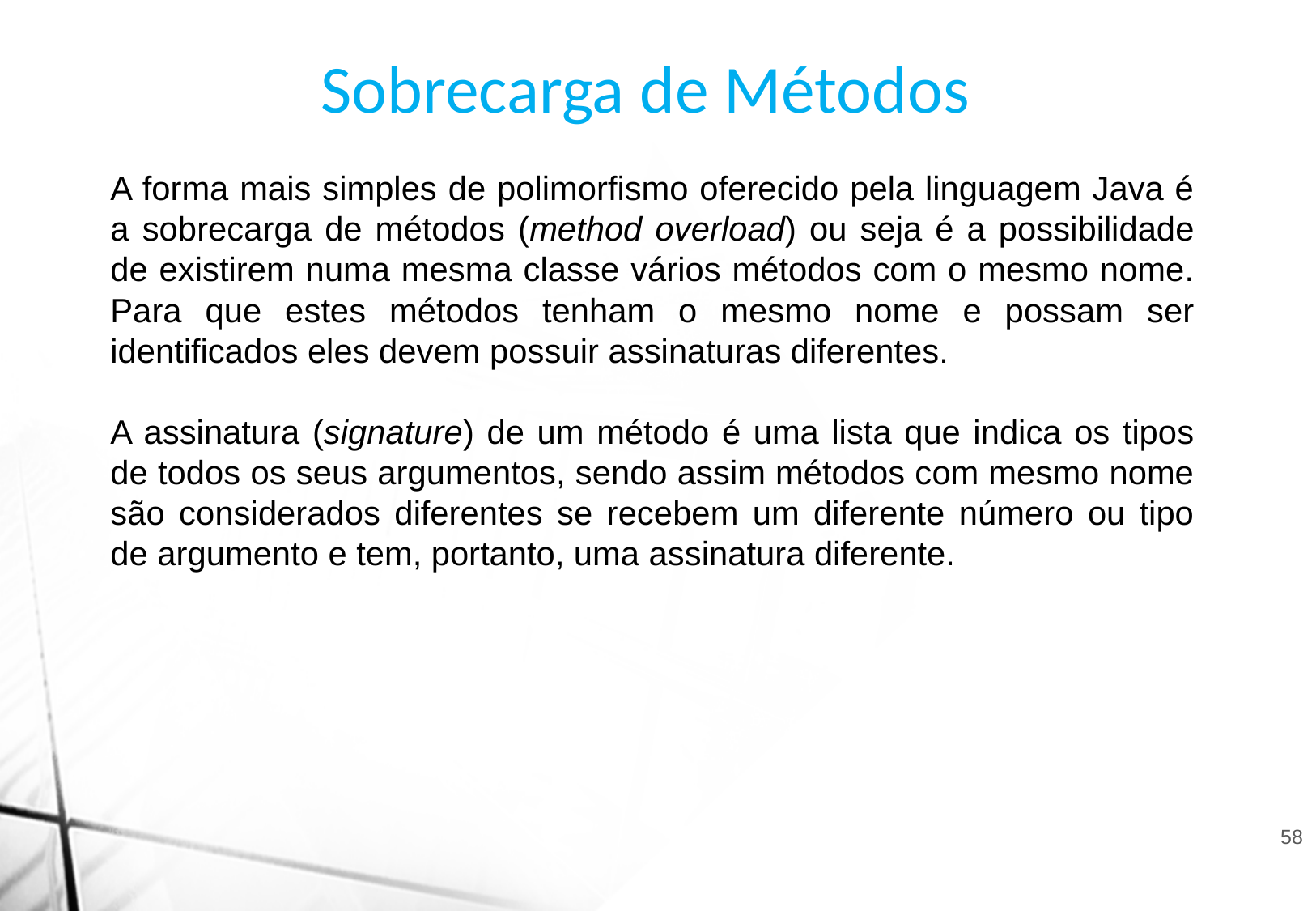

Sobrecarga de Métodos
A forma mais simples de polimorfismo oferecido pela linguagem Java é a sobrecarga de métodos (method overload) ou seja é a possibilidade de existirem numa mesma classe vários métodos com o mesmo nome. Para que estes métodos tenham o mesmo nome e possam ser identificados eles devem possuir assinaturas diferentes.

A assinatura (signature) de um método é uma lista que indica os tipos de todos os seus argumentos, sendo assim métodos com mesmo nome são considerados diferentes se recebem um diferente número ou tipo de argumento e tem, portanto, uma assinatura diferente.

58